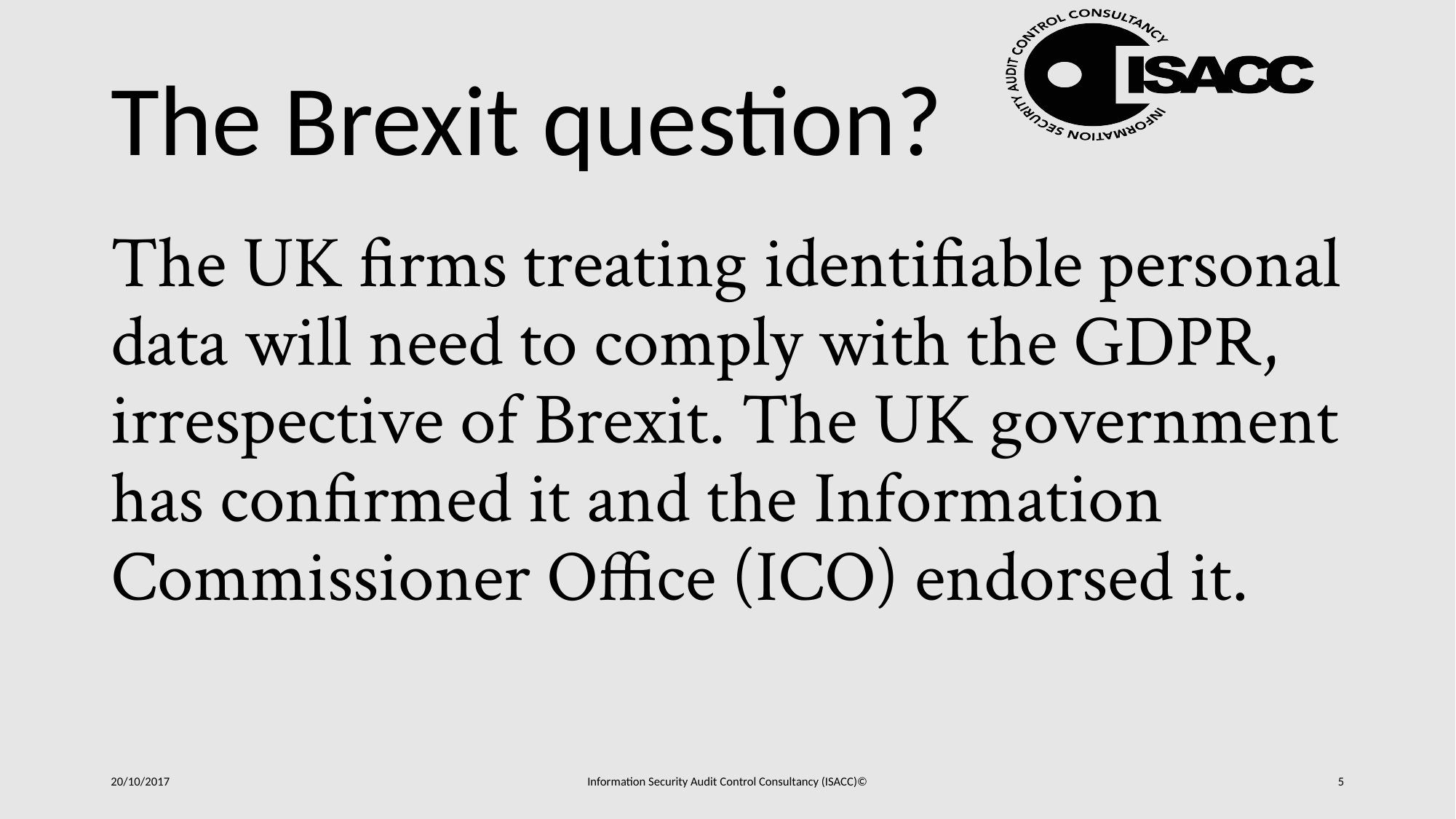

# The Brexit question?
The UK firms treating identifiable personal data will need to comply with the GDPR, irrespective of Brexit. The UK government has confirmed it and the Information Commissioner Office (ICO) endorsed it.

20/10/2017
Information Security Audit Control Consultancy (ISACC)©
5